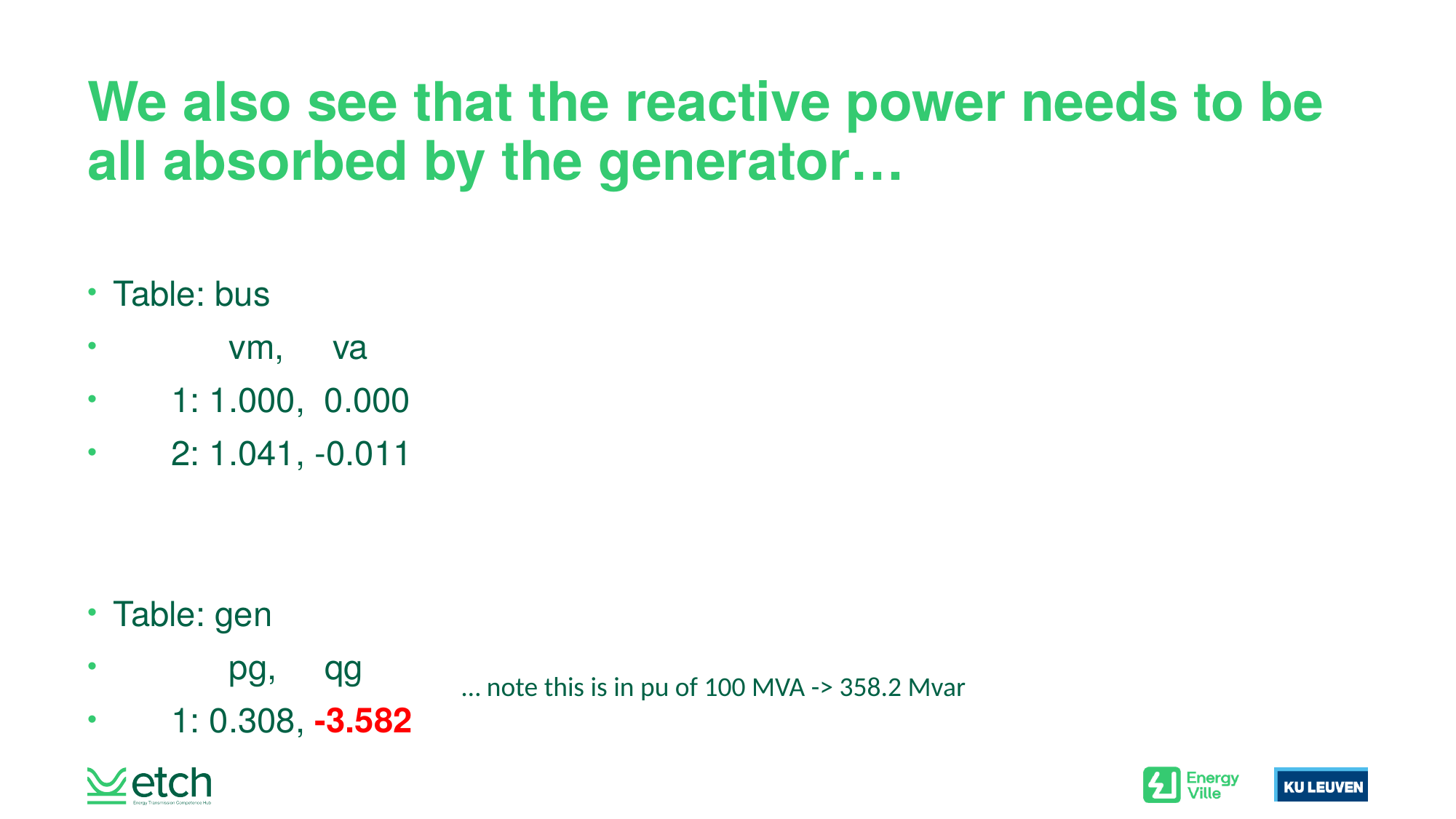

# We also see that the reactive power needs to be all absorbed by the generator…

Table: bus
            vm,     va
      1: 1.000,  0.000
      2: 1.041, -0.011

Table: gen
            pg,     qg
      1: 0.308, -3.582
… note this is in pu of 100 MVA -> 358.2 Mvar